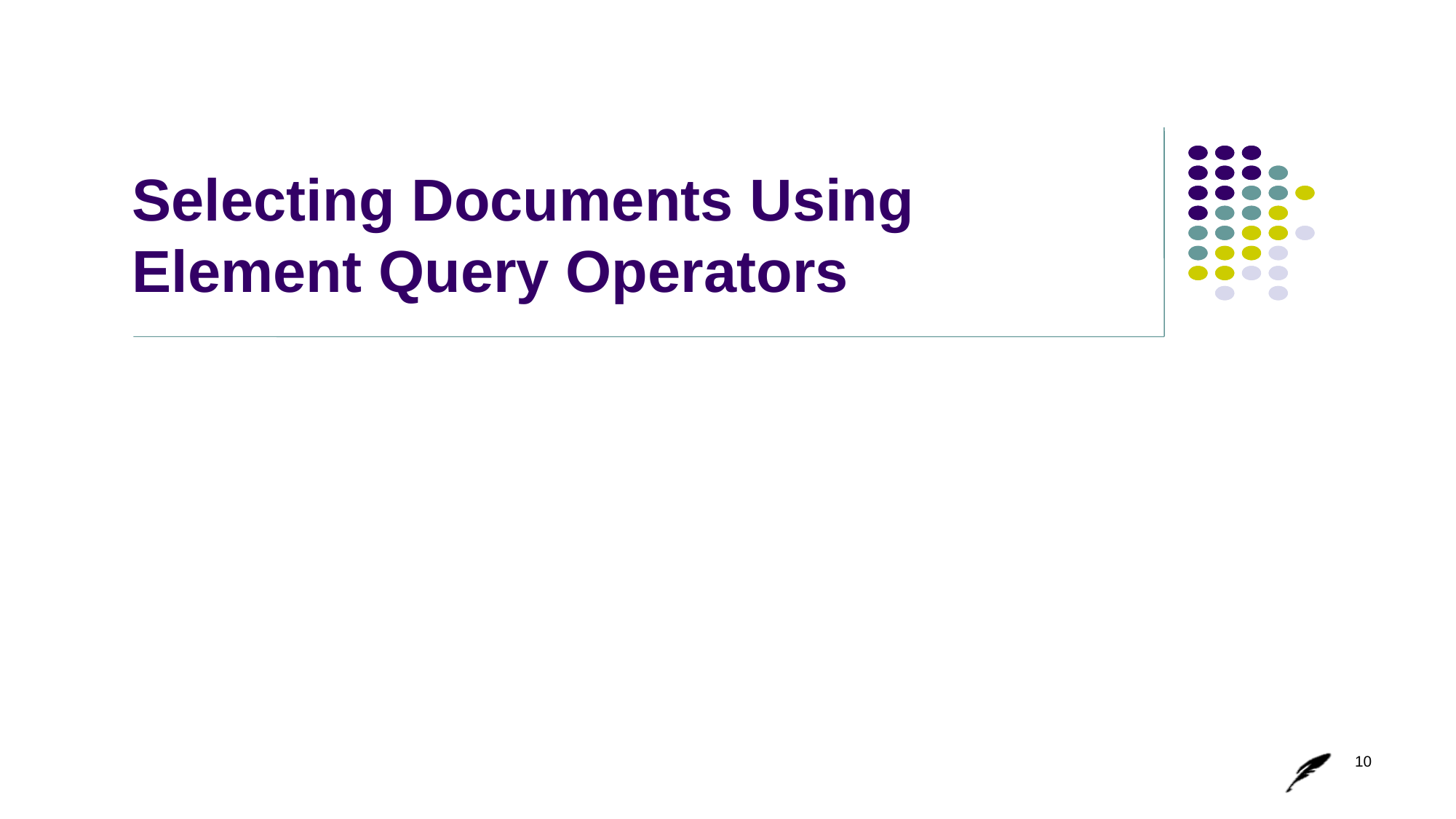

# Selecting Documents Using Element Query Operators

10